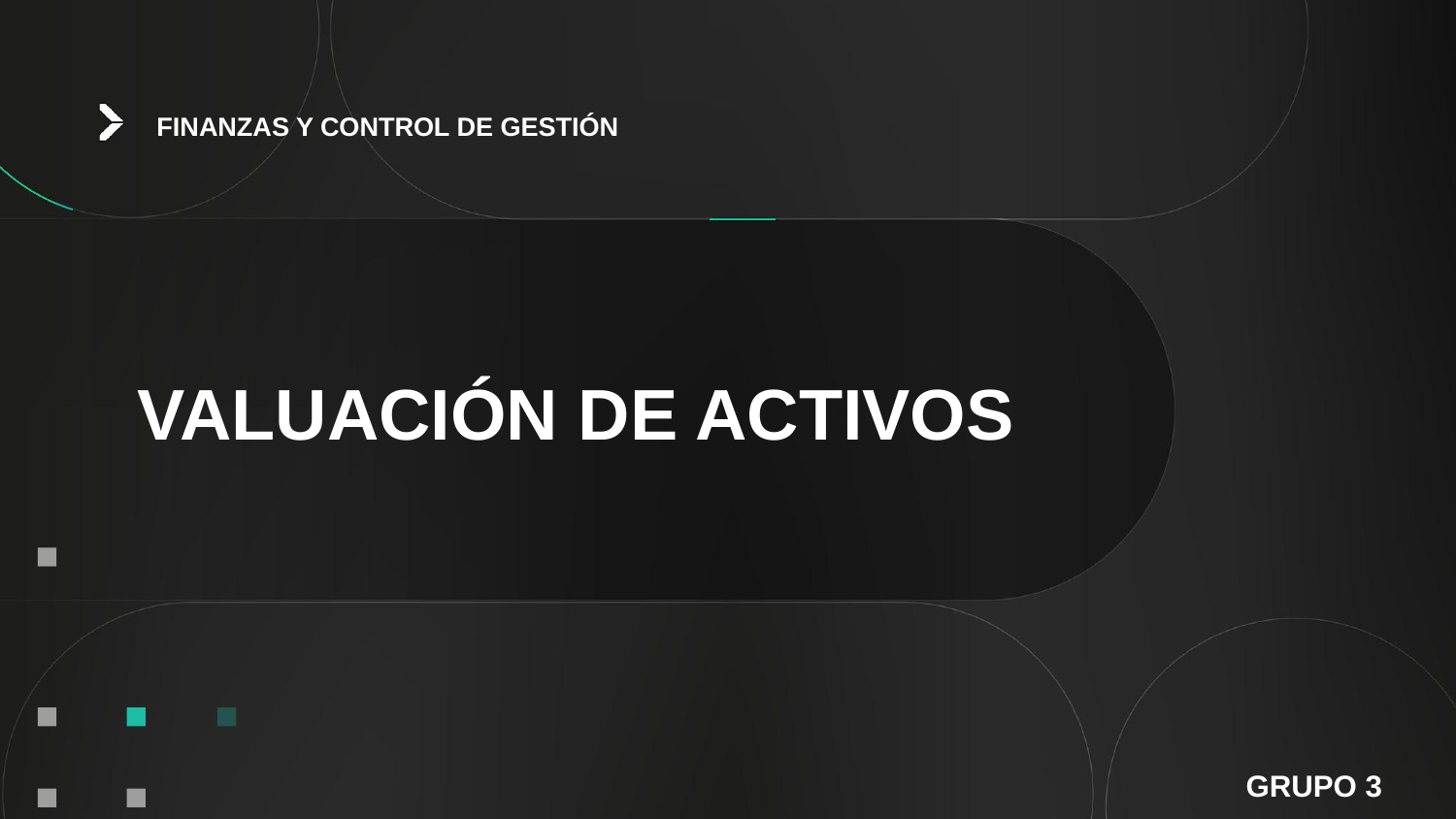

FINANZAS Y CONTROL DE GESTIÓN

# VALUACIÓN DE ACTIVOS

GRUPO 3